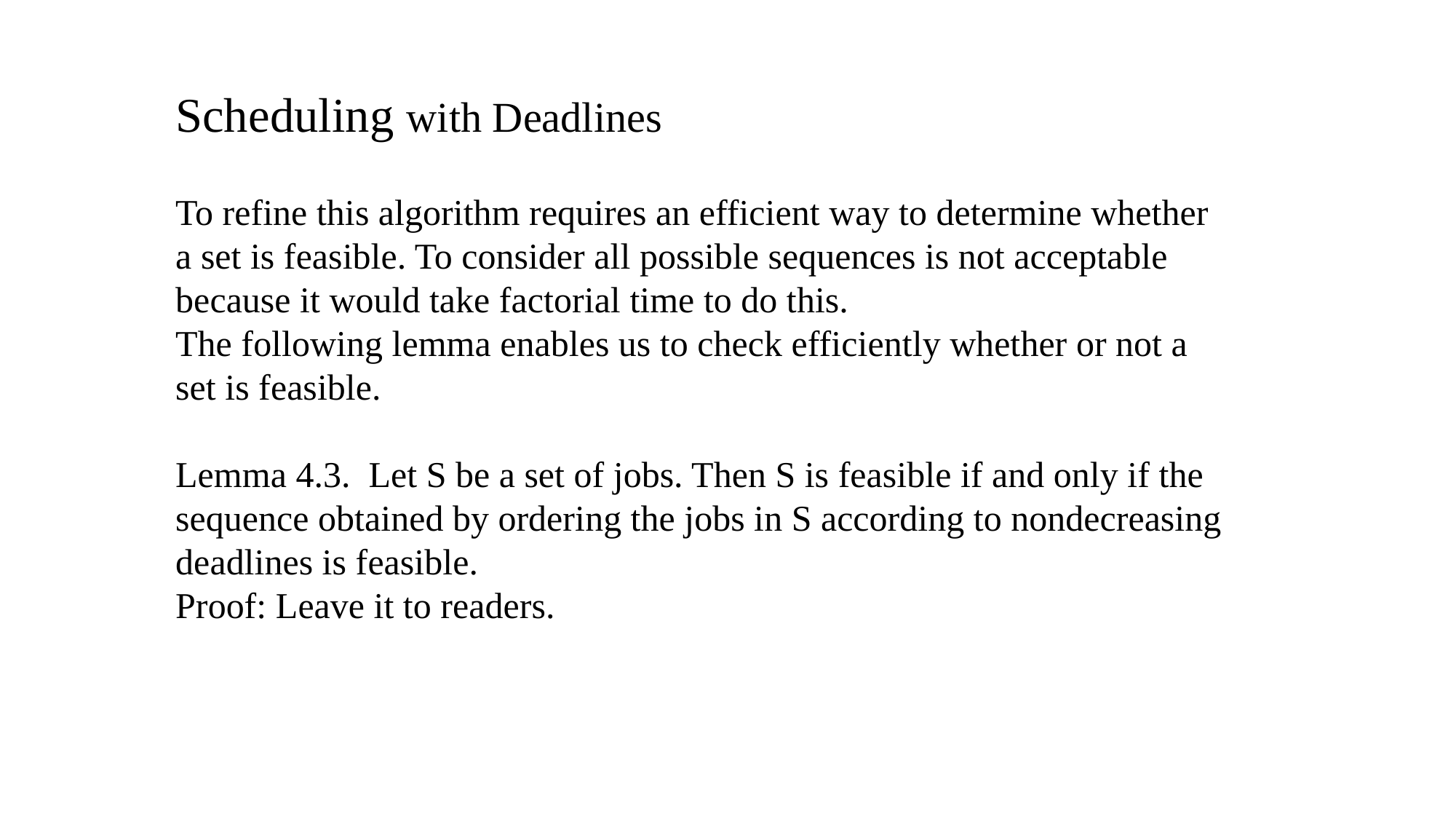

Scheduling with Deadlines
To refine this algorithm requires an efficient way to determine whether a set is feasible. To consider all possible sequences is not acceptable because it would take factorial time to do this.
The following lemma enables us to check efficiently whether or not a set is feasible.

Lemma 4.3.  Let S be a set of jobs. Then S is feasible if and only if the sequence obtained by ordering the jobs in S according to nondecreasing deadlines is feasible.
Proof: Leave it to readers.